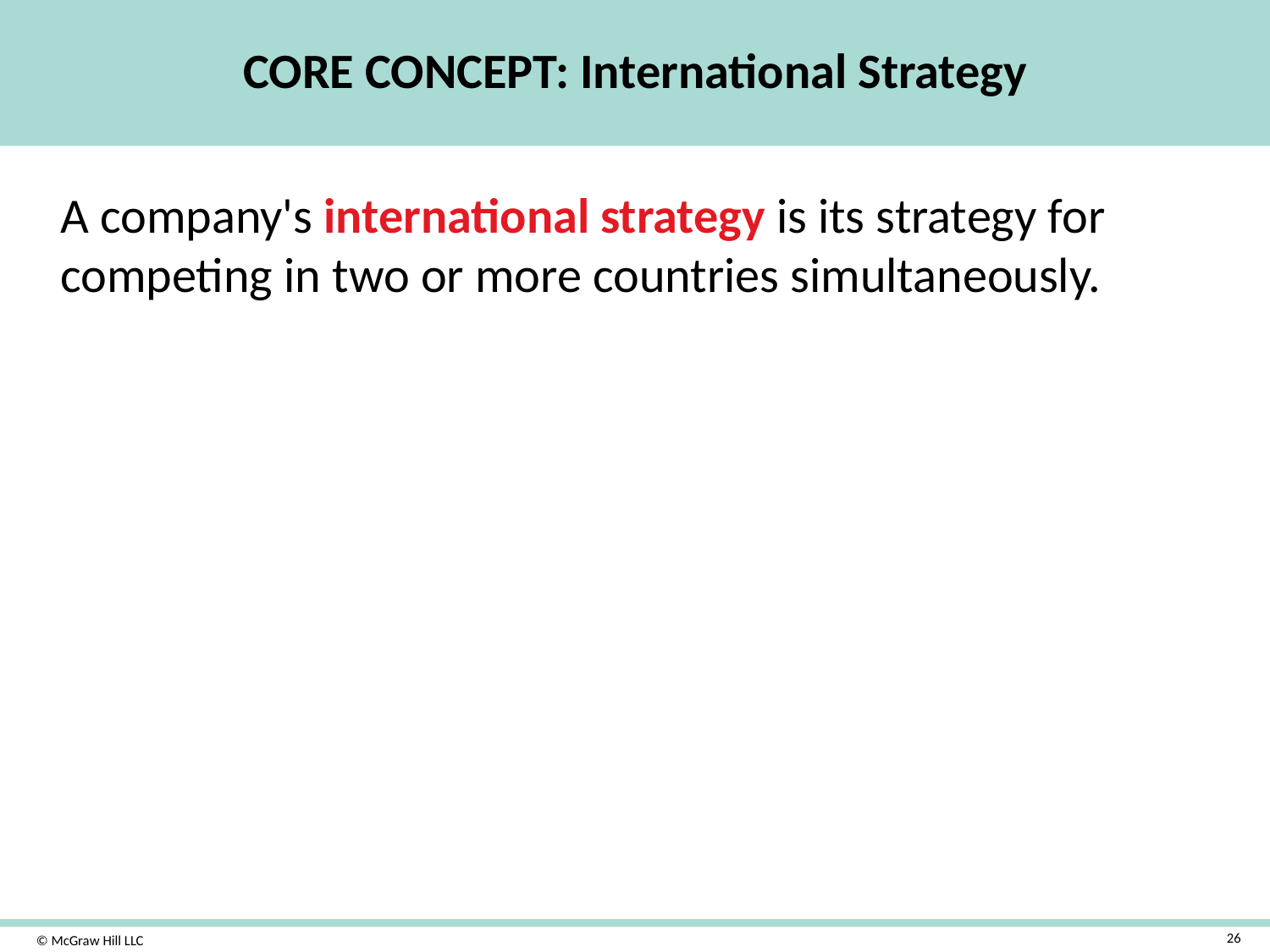

# CORE CONCEPT: International Strategy
A company's international strategy is its strategy for competing in two or more countries simultaneously.

26